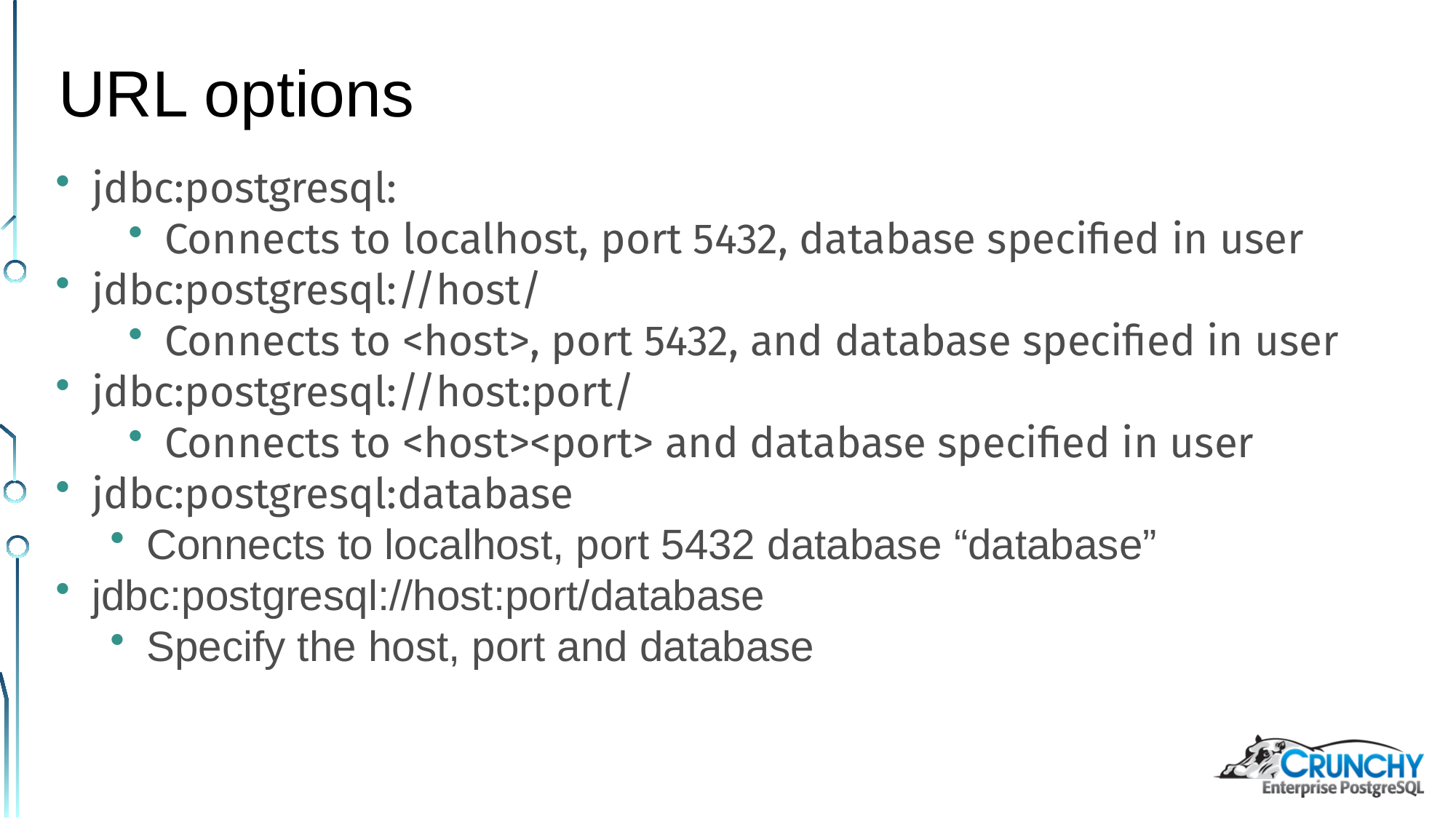

URL options
jdbc:postgresql:
Connects to localhost, port 5432, database specified in user
jdbc:postgresql://host/
Connects to <host>, port 5432, and database specified in user
jdbc:postgresql://host:port/
Connects to <host><port> and database specified in user
jdbc:postgresql:database
Connects to localhost, port 5432 database “database”
jdbc:postgresql://host:port/database
Specify the host, port and database